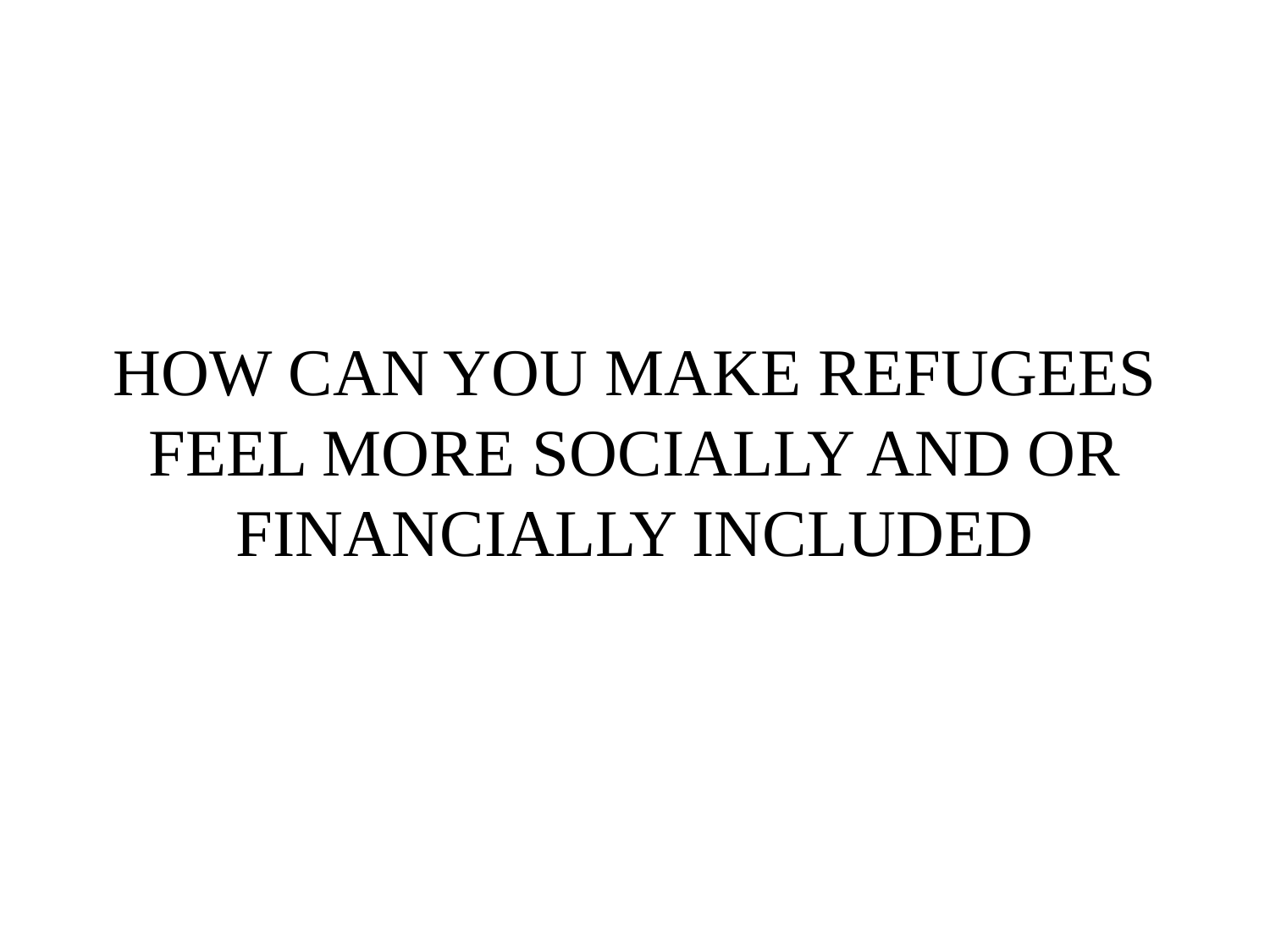

# HOW CAN YOU MAKE REFUGEES FEEL MORE SOCIALLY AND OR FINANCIALLY INCLUDED